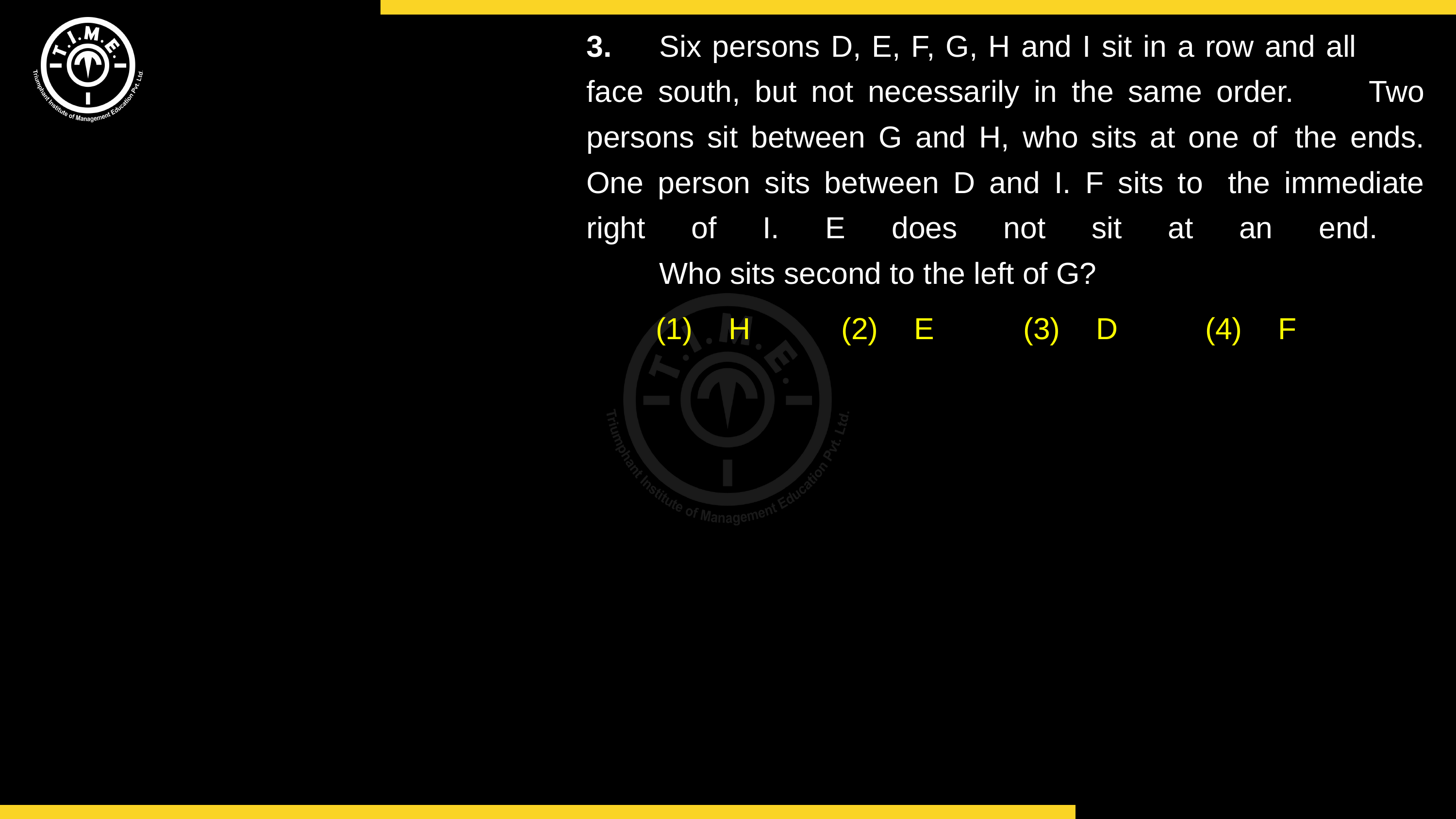

3.	Six persons D, E, F, G, H and I sit in a row and all 	face south, but not necessarily in the same order. 	Two persons sit between G and H, who sits at one of 	the ends. One person sits between D and I. F sits to 	the immediate right of I. E does not sit at an end.
	Who sits second to the left of G?
	(1)	H	(2)	E	(3)	D	(4)	F